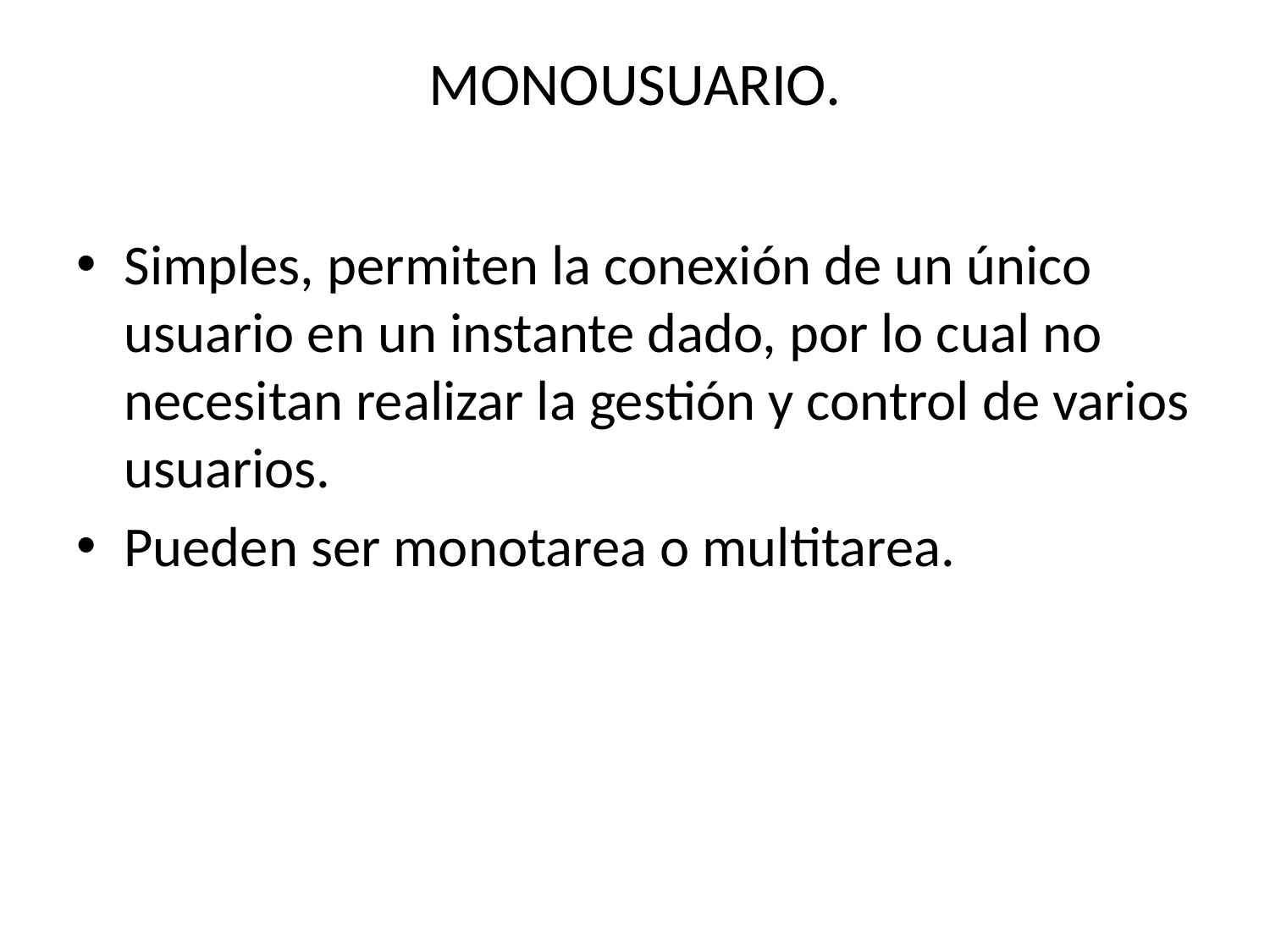

# MONOUSUARIO.
Simples, permiten la conexión de un único usuario en un instante dado, por lo cual no necesitan realizar la gestión y control de varios usuarios.
Pueden ser monotarea o multitarea.